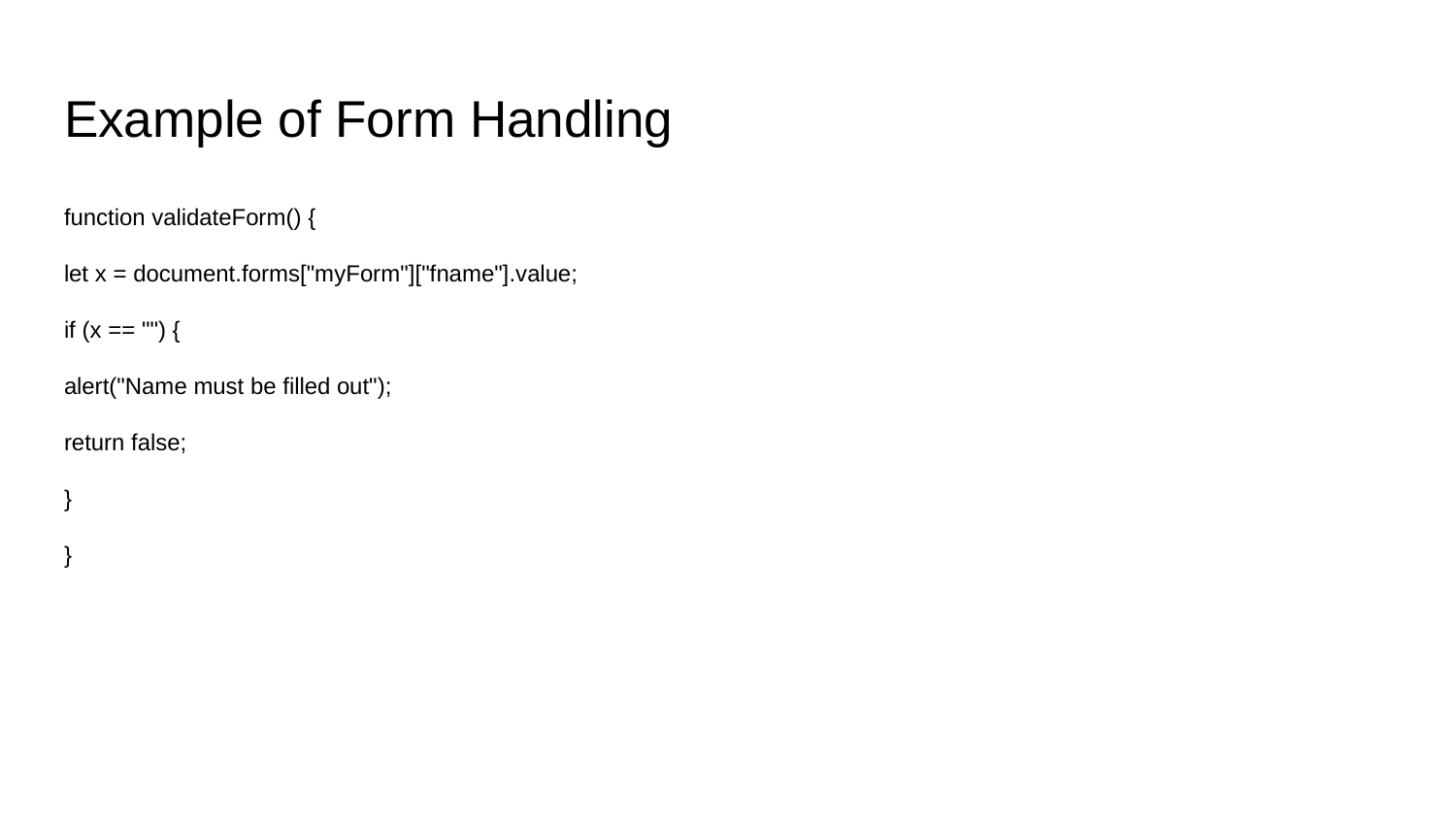

# Example of Form Handling
function validateForm() {
let x = document.forms["myForm"]["fname"].value;
if (x == "") {
alert("Name must be filled out");
return false;
}
}